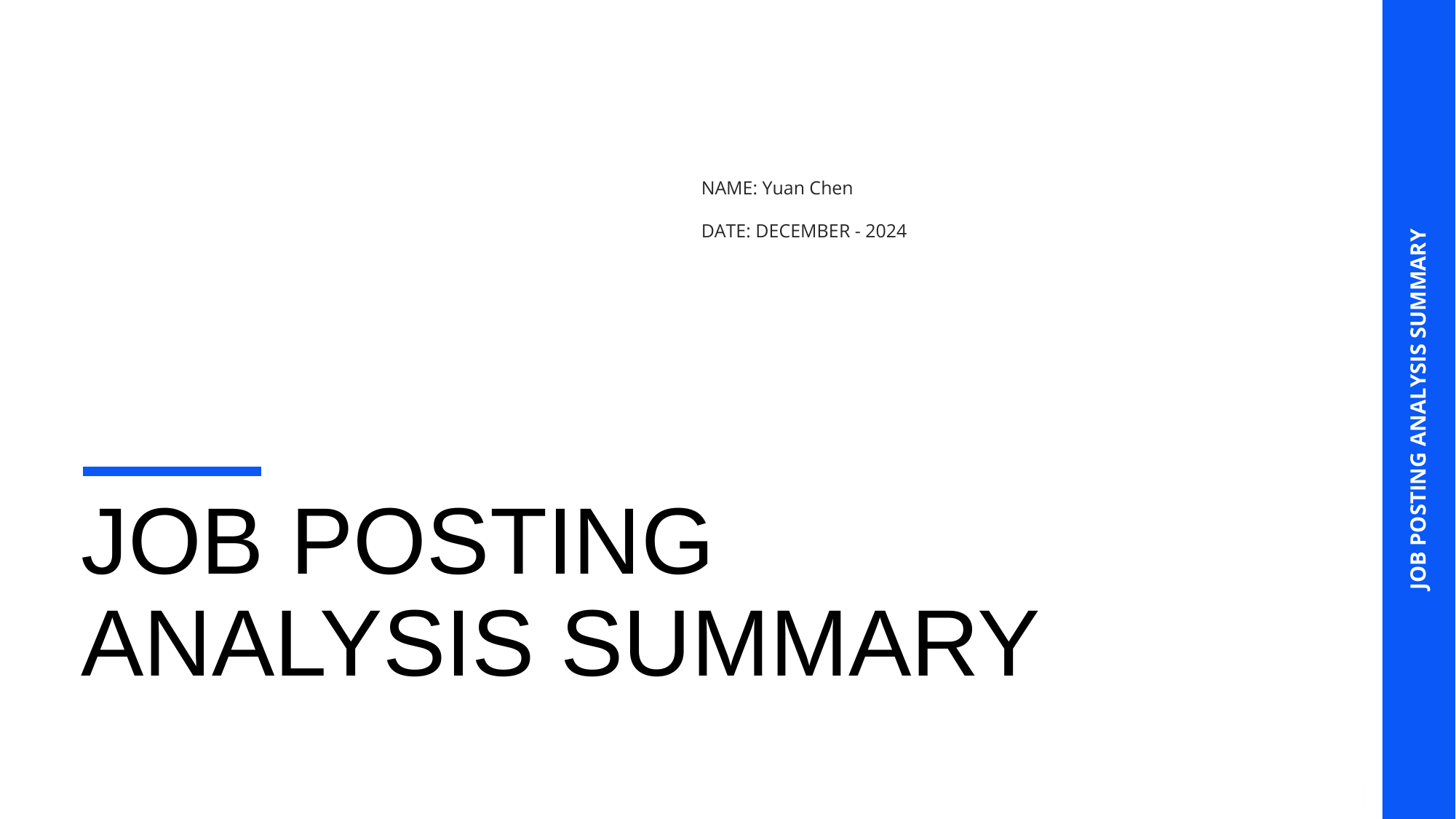

NAME: Yuan Chen
DATE: DECEMBER - 2024
JOB POSTING ANALYSIS SUMMARY
# JOB POSTING ANALYSIS SUMMARY